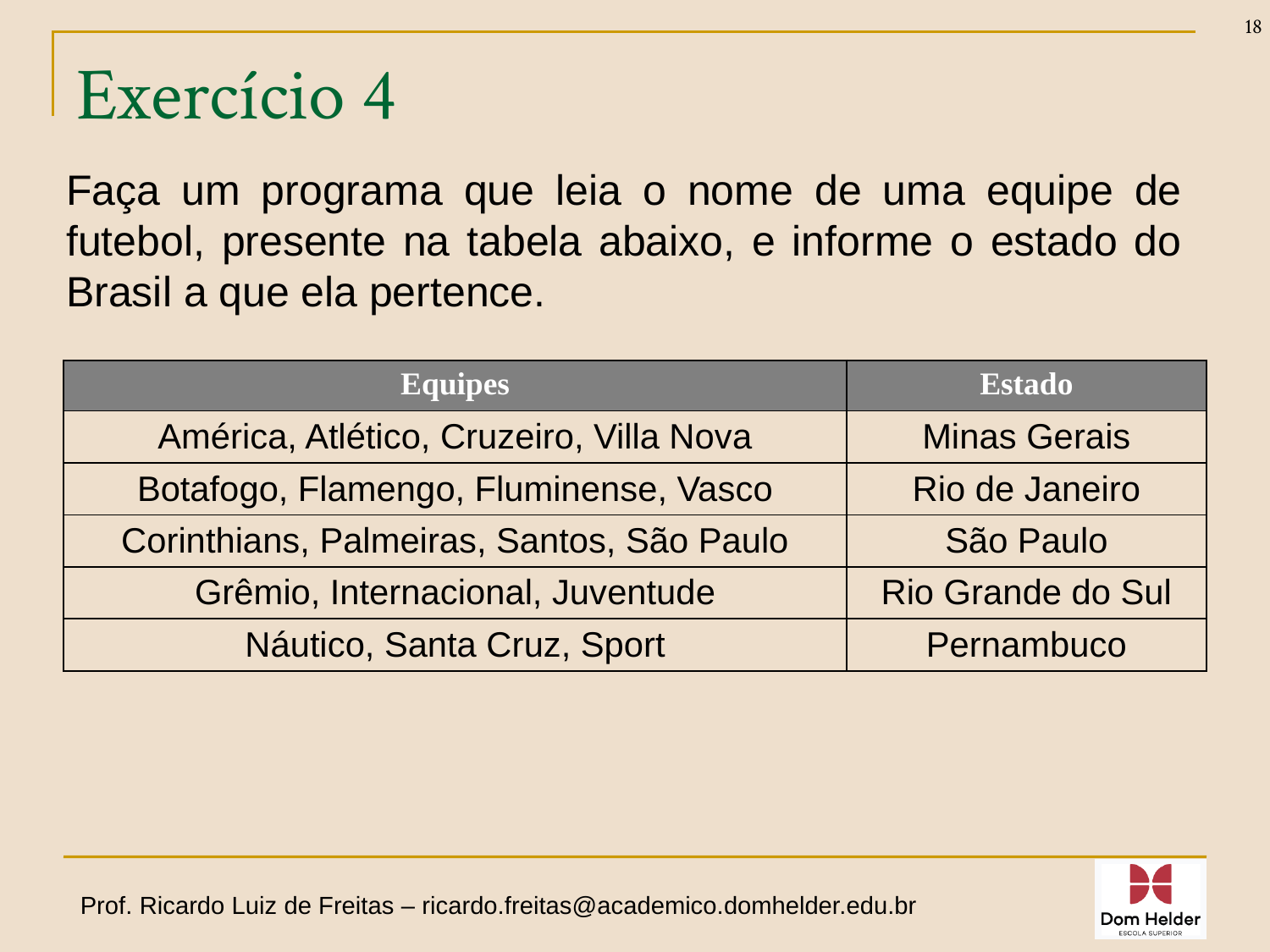

18
# Exercício 4
Faça um programa que leia o nome de uma equipe de futebol, presente na tabela abaixo, e informe o estado do Brasil a que ela pertence.
| Equipes | Estado |
| --- | --- |
| América, Atlético, Cruzeiro, Villa Nova | Minas Gerais |
| Botafogo, Flamengo, Fluminense, Vasco | Rio de Janeiro |
| Corinthians, Palmeiras, Santos, São Paulo | São Paulo |
| Grêmio, Internacional, Juventude | Rio Grande do Sul |
| Náutico, Santa Cruz, Sport | Pernambuco |